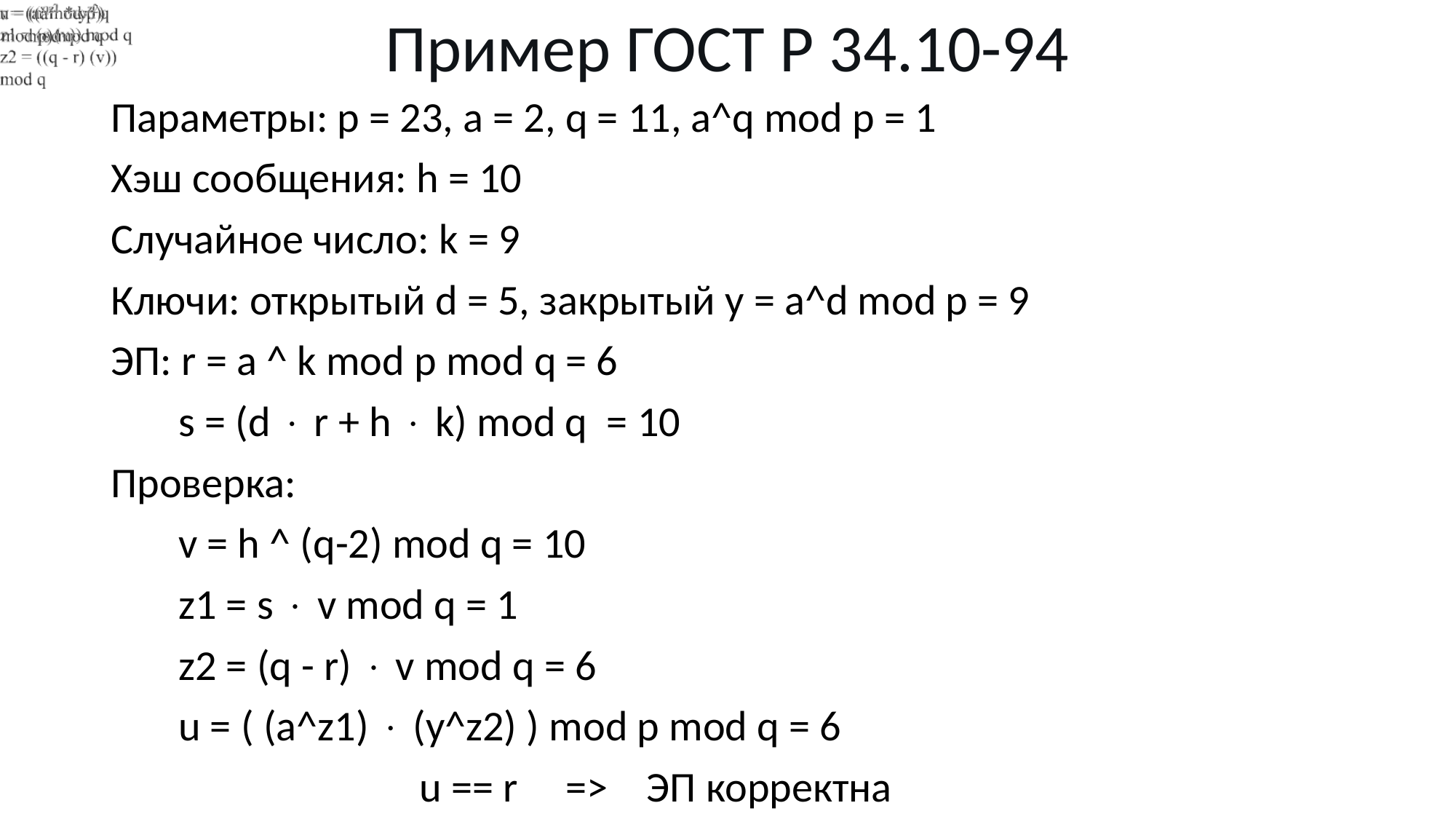

# Пример ГОСТ Р 34.10-94
Параметры: p = 23, a = 2, q = 11, a^q mod p = 1
Хэш сообщения: h = 10
Случайное число: k = 9
Ключи: открытый d = 5, закрытый y = a^d mod p = 9
ЭП: r = a ^ k mod p mod q = 6
       s = (d ⋅ r + h ⋅ k) mod q  = 10
Проверка:
       v = h ^ (q-2) mod q = 10
       z1 = s ⋅ v mod q = 1
       z2 = (q - r) ⋅ v mod q = 6
       u = ( (a^z1) ⋅ (y^z2) ) mod p mod q = 6
                                u == r     =>    ЭП корректна